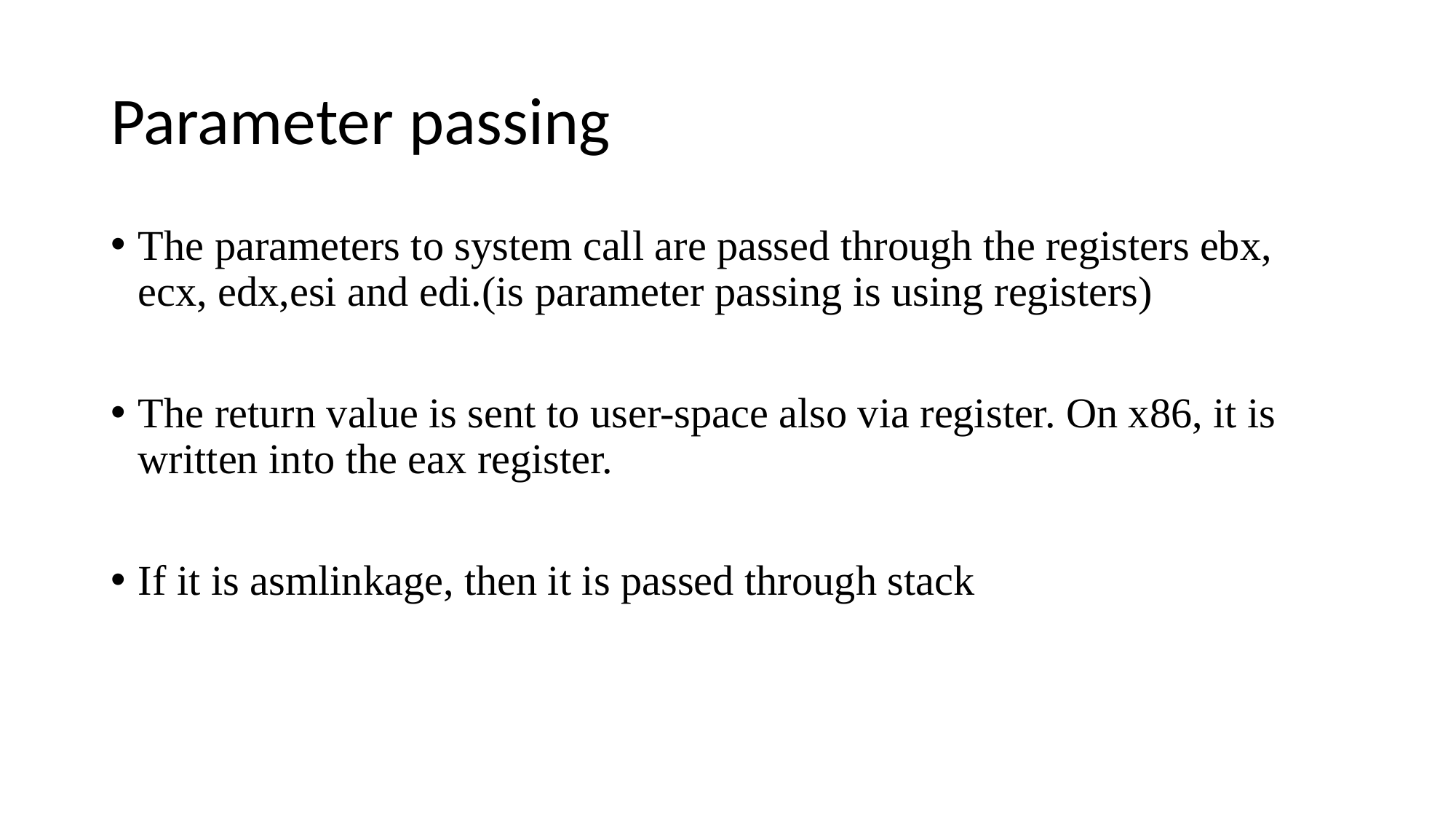

# Parameter passing
The parameters to system call are passed through the registers ebx, ecx, edx,esi and edi.(is parameter passing is using registers)

The return value is sent to user-space also via register. On x86, it is written into the eax register.

If it is asmlinkage, then it is passed through stack